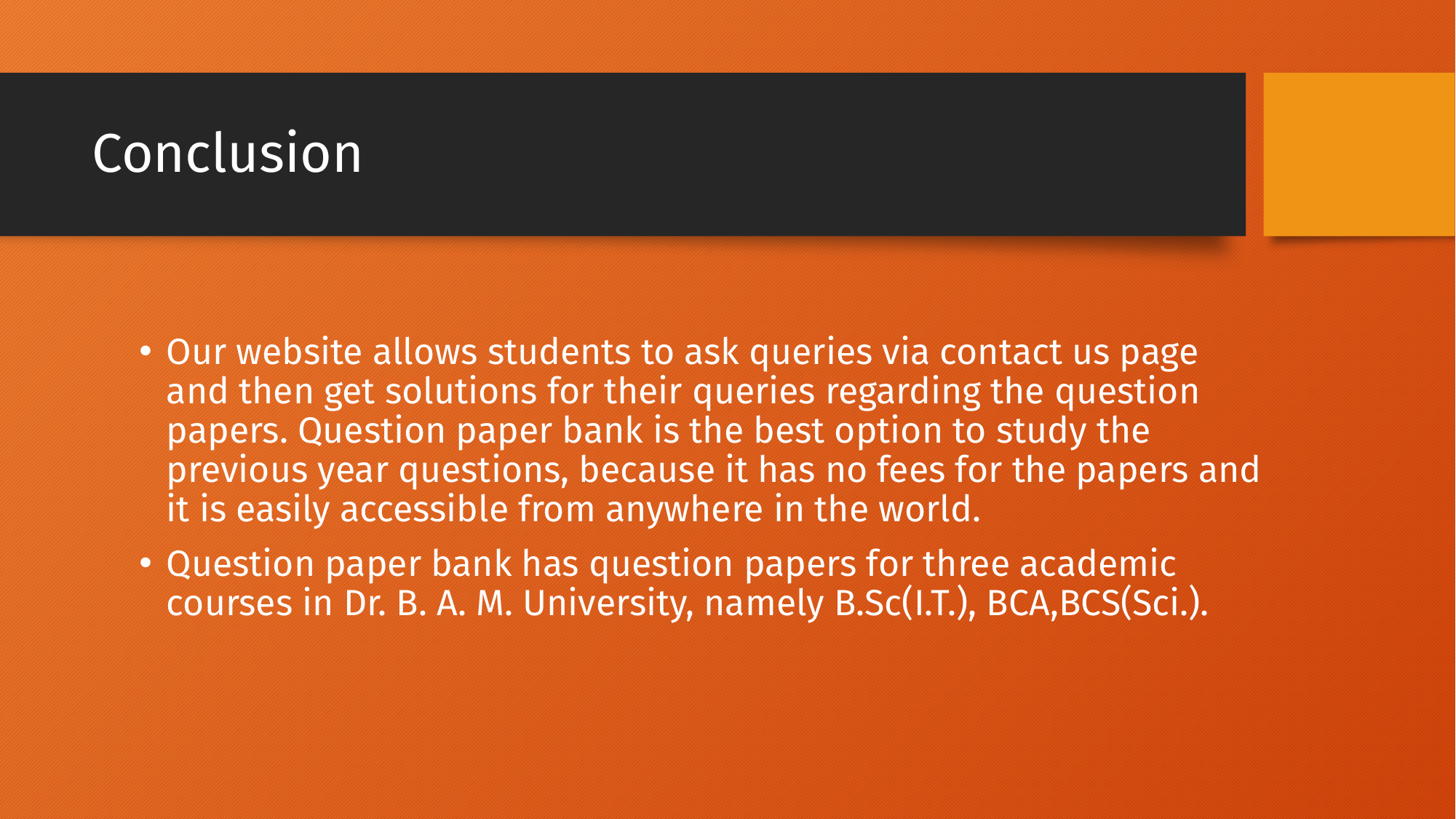

# Conclusion
Our website allows students to ask queries via contact us page and then get solutions for their queries regarding the question papers. Question paper bank is the best option to study the previous year questions, because it has no fees for the papers and it is easily accessible from anywhere in the world.
Question paper bank has question papers for three academic courses in Dr. B. A. M. University, namely B.Sc(I.T.), BCA,BCS(Sci.).